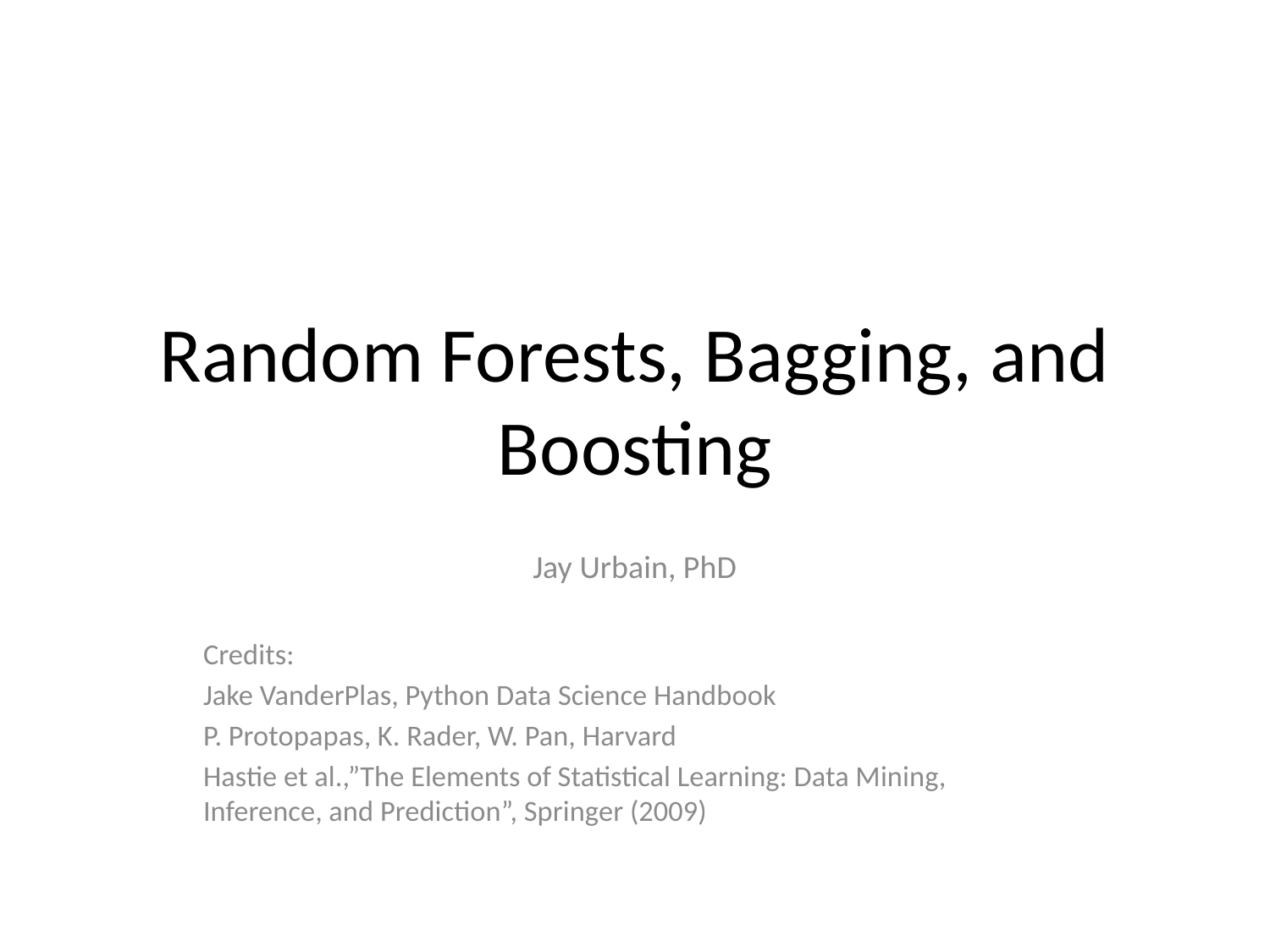

# Random Forests, Bagging, and Boosting
Jay Urbain, PhD

Credits:
Jake VanderPlas, Python Data Science Handbook
P. Protopapas, K. Rader, W. Pan, Harvard
Hastie et al.,”The Elements of Statistical Learning: Data Mining, Inference, and Prediction”, Springer (2009)